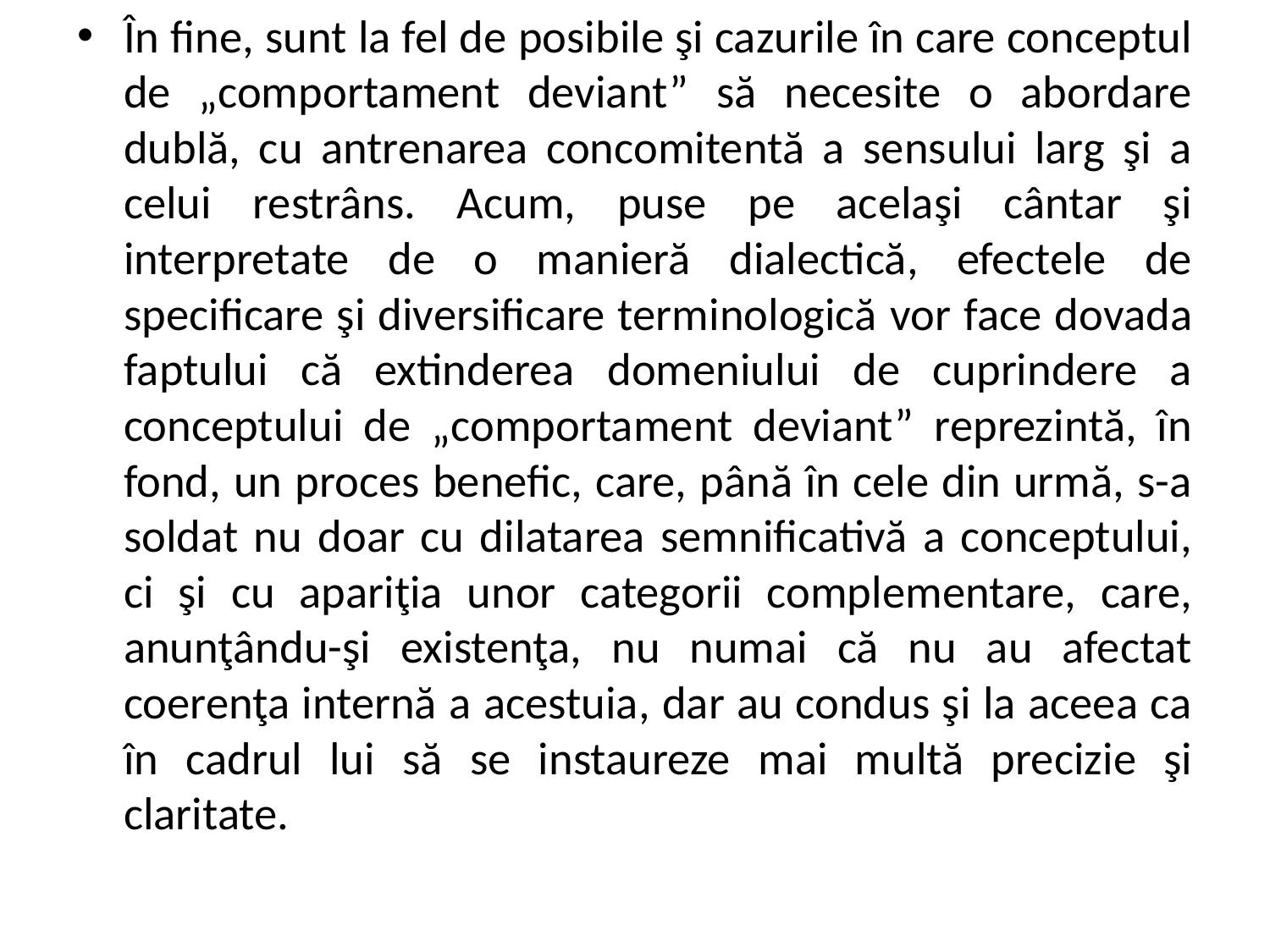

În fine, sunt la fel de posibile şi cazurile în care conceptul de „comportament deviant” să necesite o abordare dublă, cu antrenarea concomitentă a sensului larg şi a celui restrâns. Acum, puse pe acelaşi cântar şi interpretate de o manieră dialectică, efectele de specificare şi diversificare terminologică vor face dovada faptului că extinderea domeniului de cuprindere a conceptului de „comportament deviant” reprezintă, în fond, un proces benefic, care, până în cele din urmă, s-a soldat nu doar cu dilatarea semnificativă a conceptului, ci şi cu apariţia unor categorii complementare, care, anunţându-şi existenţa, nu numai că nu au afectat coerenţa internă a acestuia, dar au condus şi la aceea ca în cadrul lui să se instaureze mai multă precizie şi claritate.